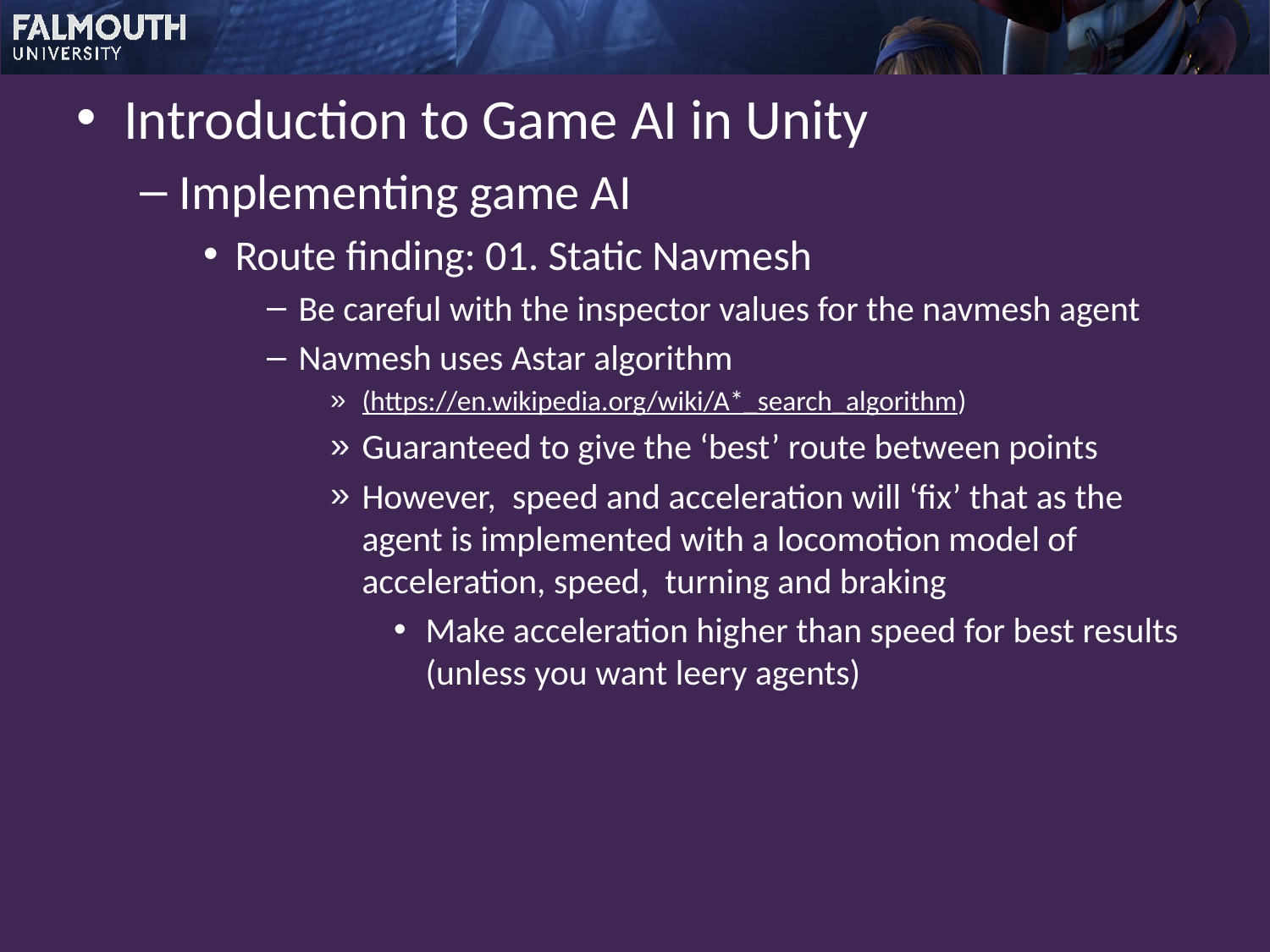

Introduction to Game AI in Unity
Implementing game AI
Route finding: 01. Static Navmesh
Be careful with the inspector values for the navmesh agent
Navmesh uses Astar algorithm
(https://en.wikipedia.org/wiki/A*_search_algorithm)
Guaranteed to give the ‘best’ route between points
However,  speed and acceleration will ‘fix’ that as the agent is implemented with a locomotion model of acceleration, speed,  turning and braking
Make acceleration higher than speed for best results (unless you want leery agents)